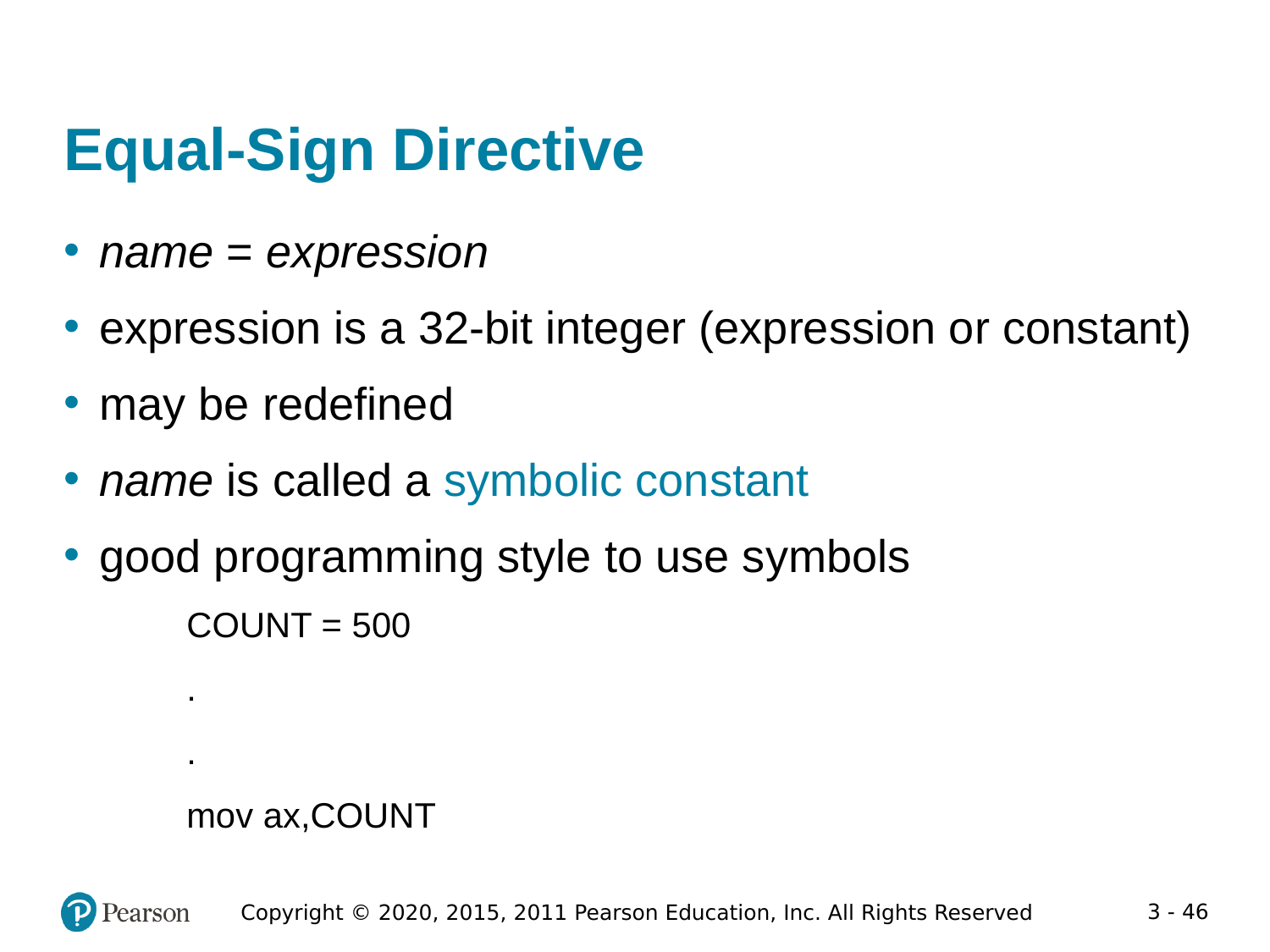

# Equal-Sign Directive
name = expression
expression is a 32-bit integer (expression or constant)
may be redefined
name is called a symbolic constant
good programming style to use symbols
COUNT = 500
.
.
mov ax,COUNT